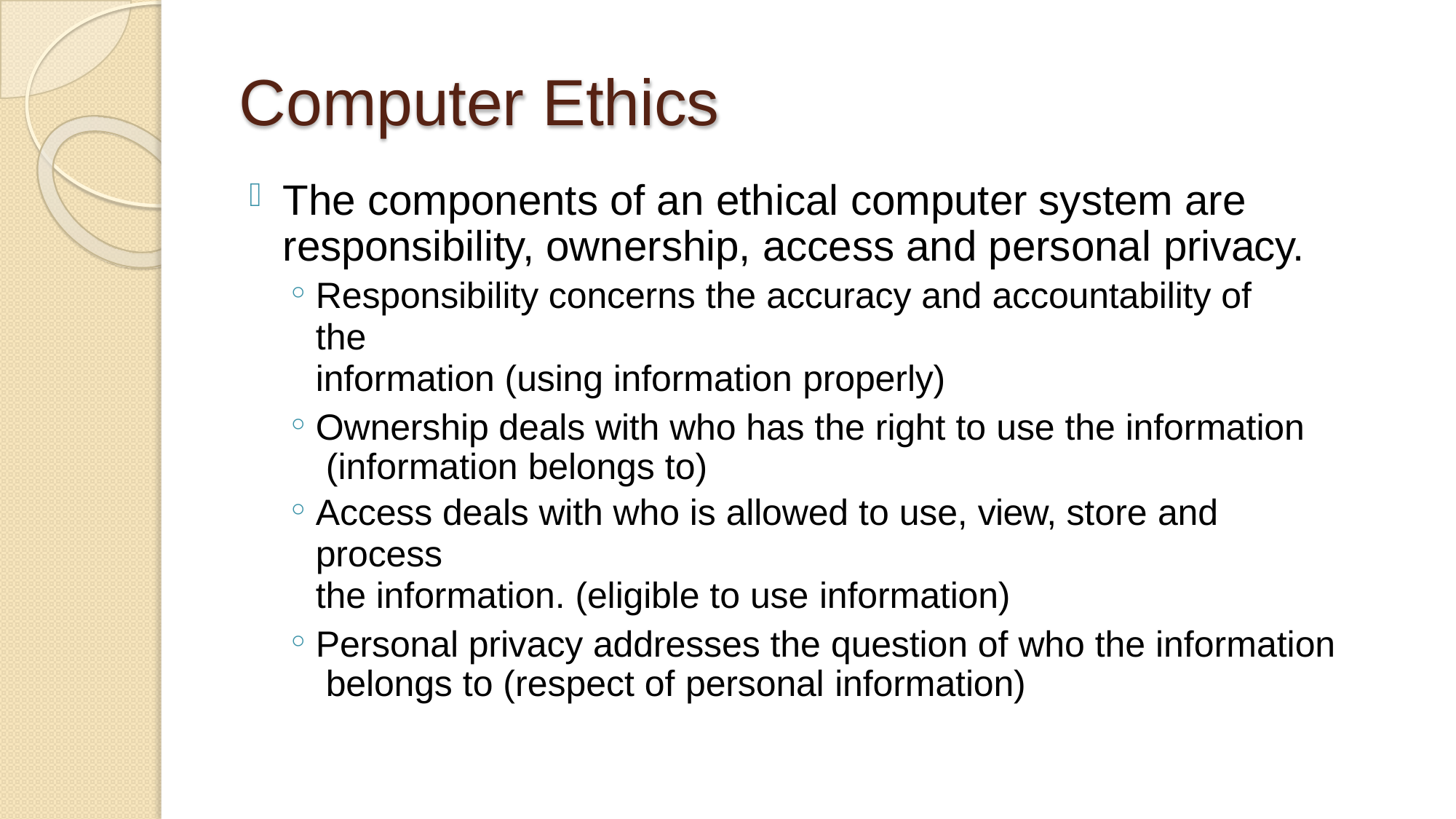

# Computer Ethics
The components of an ethical computer system are  responsibility, ownership, access and personal privacy.
Responsibility concerns the accuracy and accountability of the
information (using information properly)
Ownership deals with who has the right to use the information  (information belongs to)
Access deals with who is allowed to use, view, store and process
the information. (eligible to use information)
Personal privacy addresses the question of who the information  belongs to (respect of personal information)